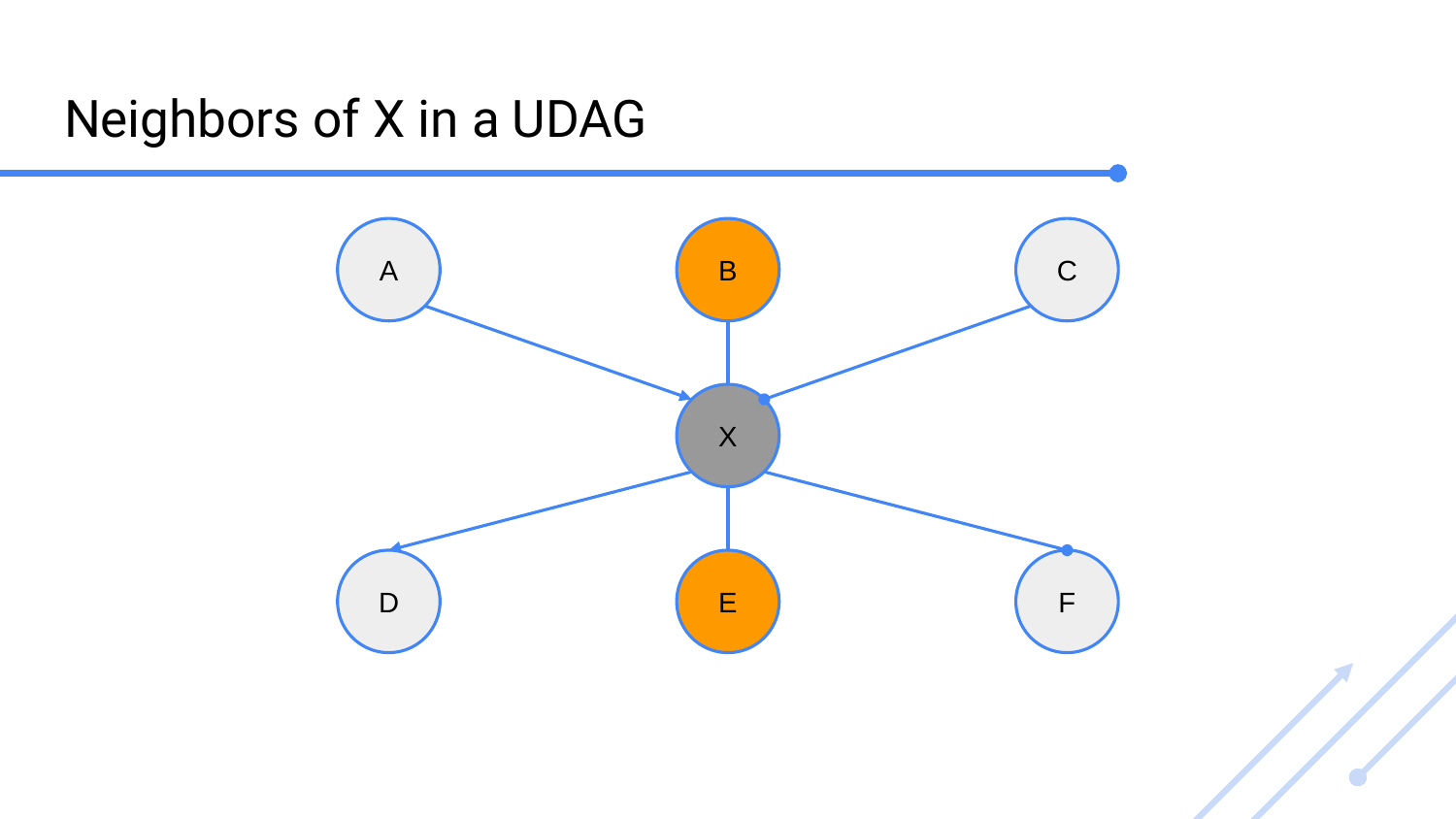

# Neighbors of X in a UDAG
A
B
C
X
D
E
F